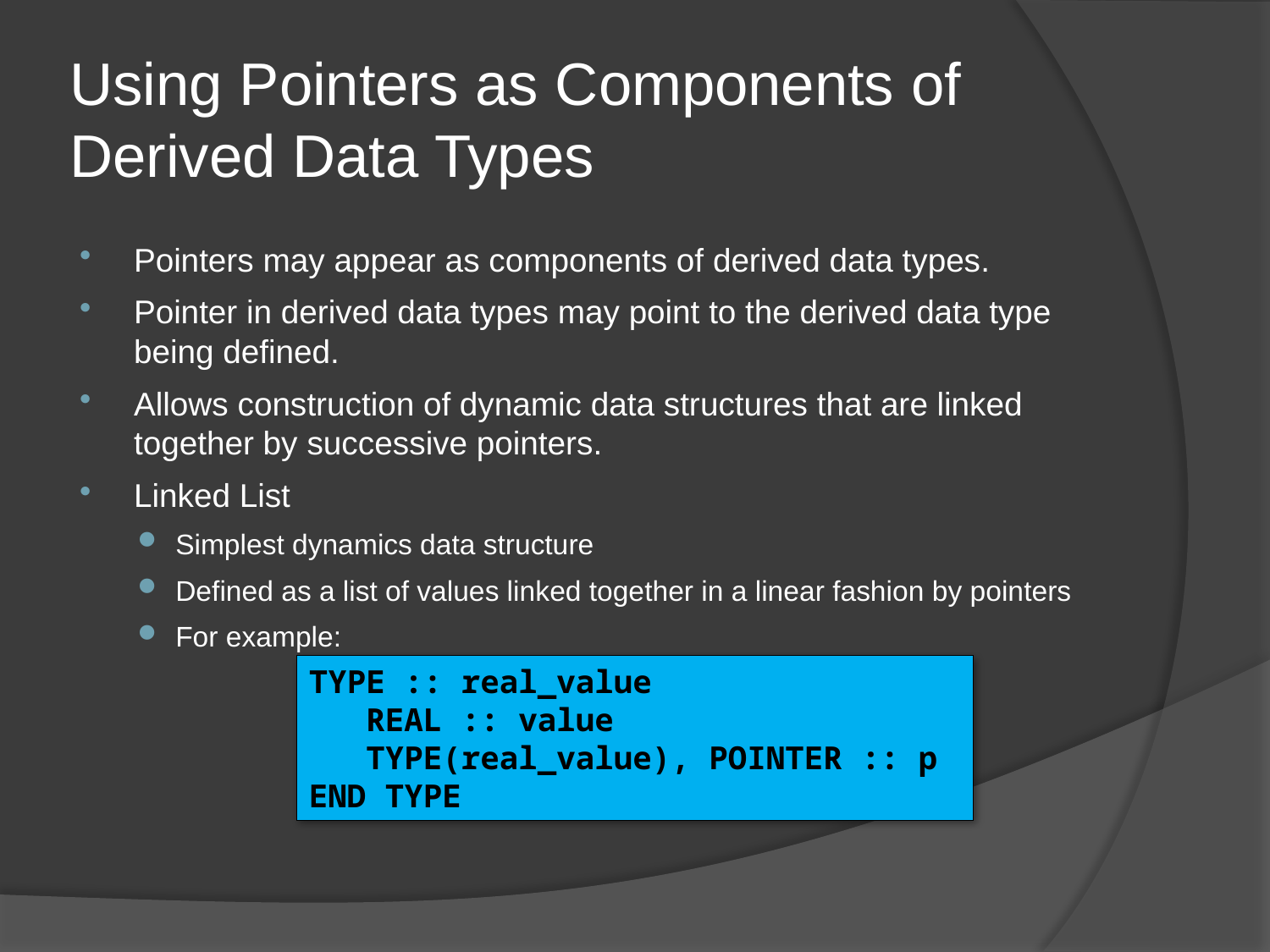

# Using Pointers as Components of Derived Data Types
Pointers may appear as components of derived data types.
Pointer in derived data types may point to the derived data type being defined.
Allows construction of dynamic data structures that are linked together by successive pointers.
Linked List
Simplest dynamics data structure
Defined as a list of values linked together in a linear fashion by pointers
For example:
TYPE :: real_value
   REAL :: value
   TYPE(real_value), POINTER :: p
END TYPE